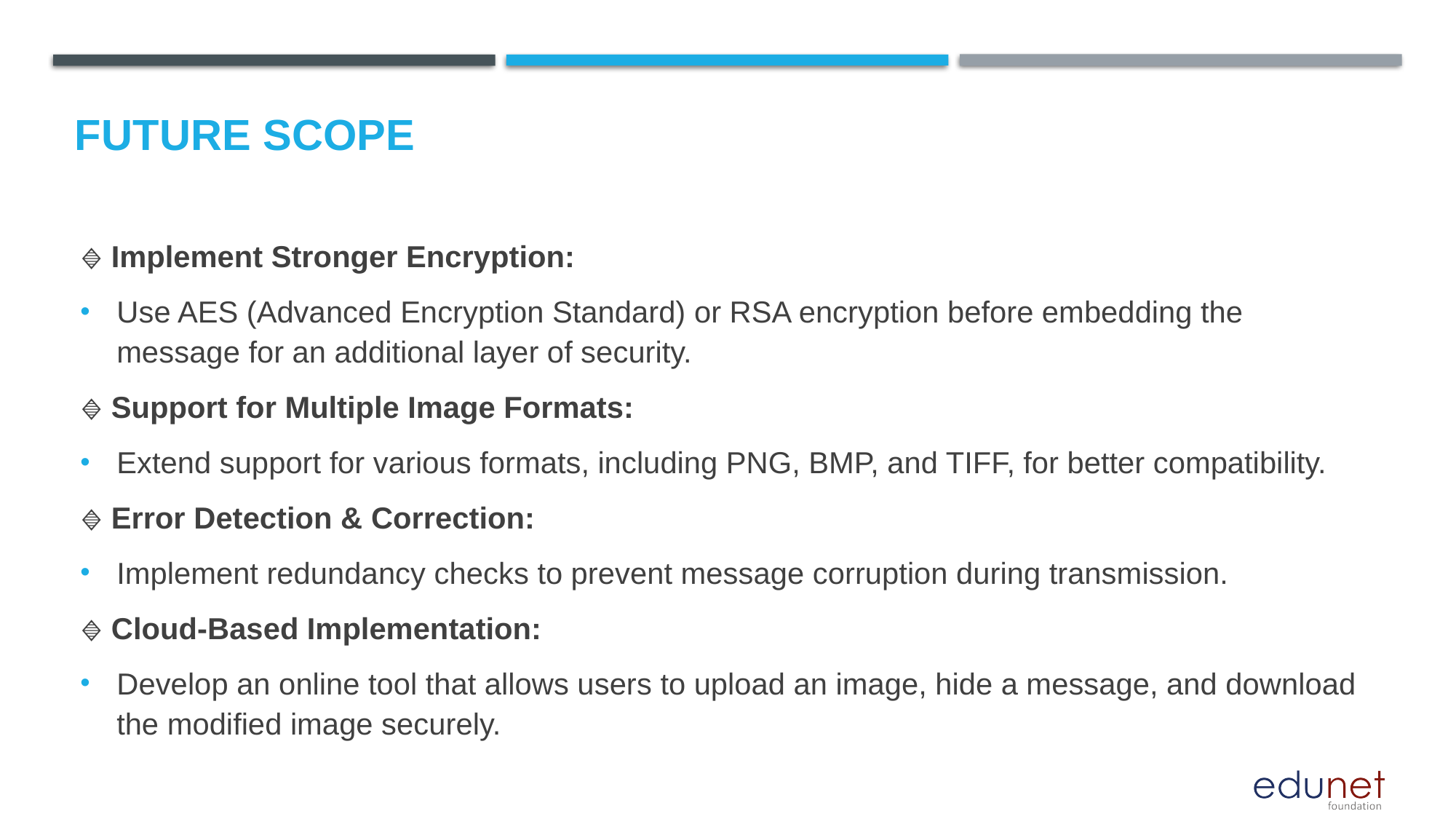

Future scope
🔹 Implement Stronger Encryption:
Use AES (Advanced Encryption Standard) or RSA encryption before embedding the message for an additional layer of security.
🔹 Support for Multiple Image Formats:
Extend support for various formats, including PNG, BMP, and TIFF, for better compatibility.
🔹 Error Detection & Correction:
Implement redundancy checks to prevent message corruption during transmission.
🔹 Cloud-Based Implementation:
Develop an online tool that allows users to upload an image, hide a message, and download the modified image securely.